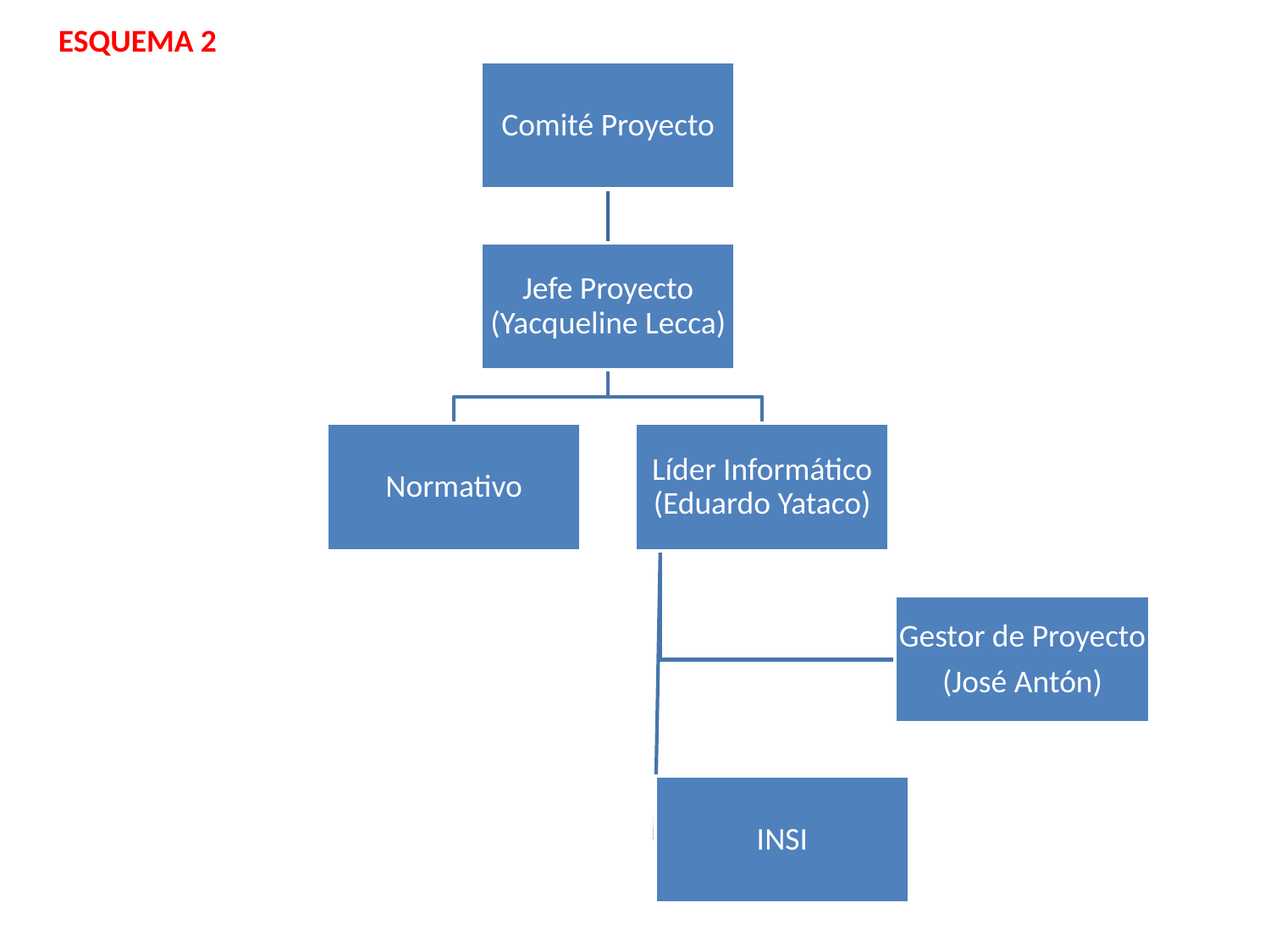

ESQUEMA 2
Comité Proyecto
Jefe Proyecto (Yacqueline Lecca)
Normativo
Líder Informático (Eduardo Yataco)
Gestor de Proyecto
(José Antón)
INSI